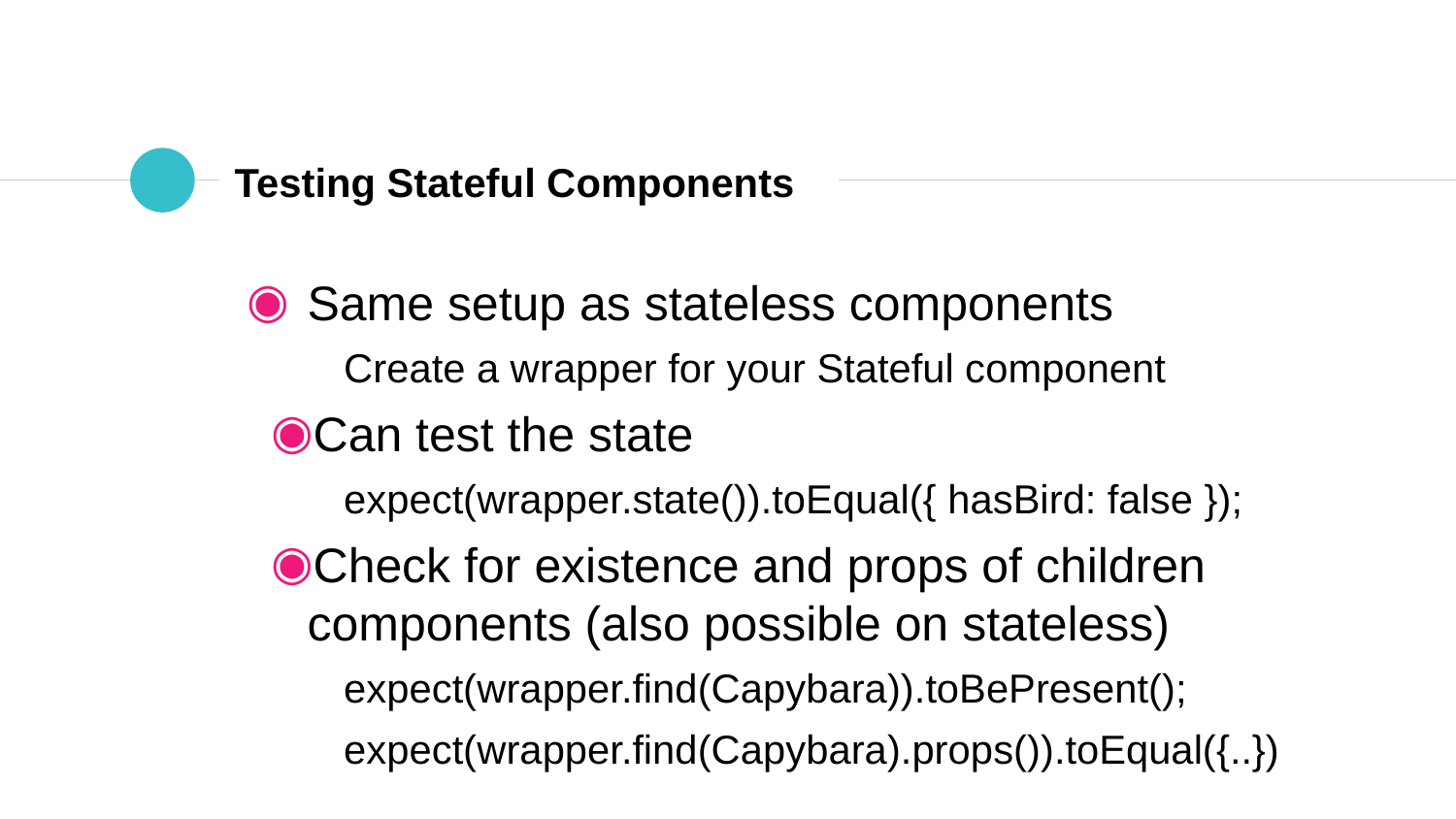

# Testing Stateful Components
Same setup as stateless components
Create a wrapper for your Stateful component
Can test the state
expect(wrapper.state()).toEqual({ hasBird: false });
Check for existence and props of children components (also possible on stateless)
expect(wrapper.find(Capybara)).toBePresent();
expect(wrapper.find(Capybara).props()).toEqual({..})